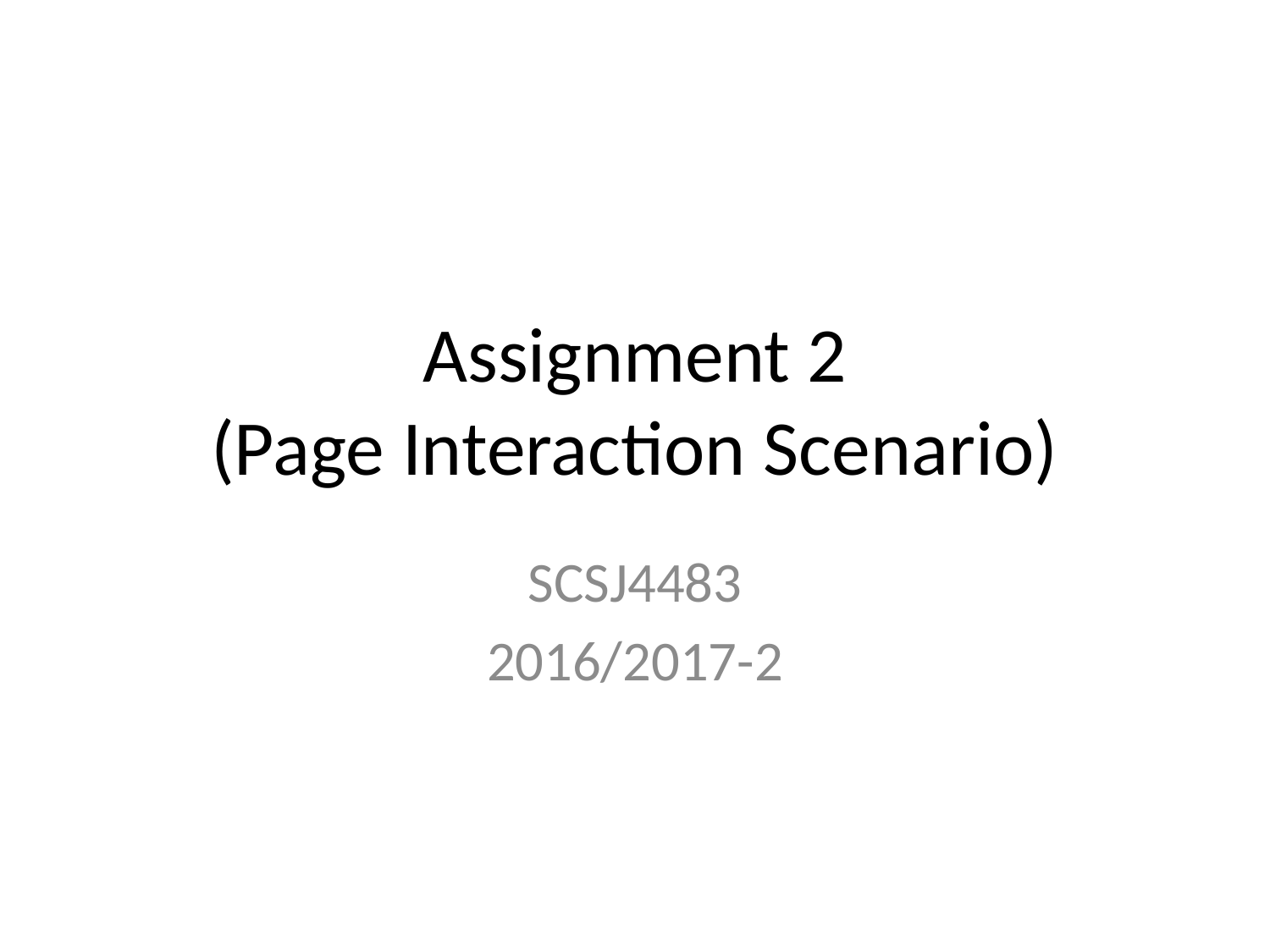

# Assignment 2 (Page Interaction Scenario)
SCSJ4483
2016/2017-2